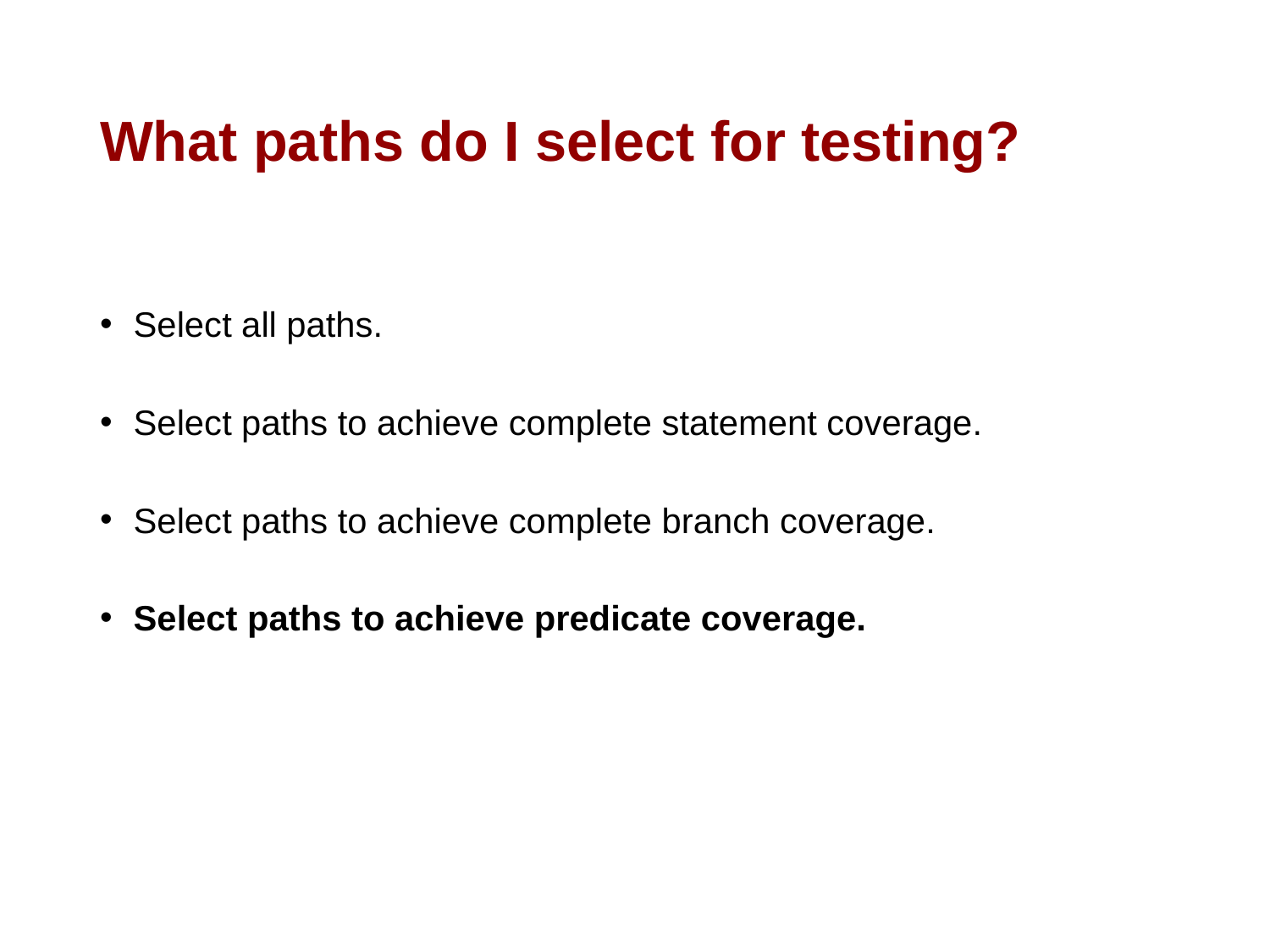

# What paths do I select for testing?
 Select all paths.
 Select paths to achieve complete statement coverage.
 Select paths to achieve complete branch coverage.
 Select paths to achieve predicate coverage.